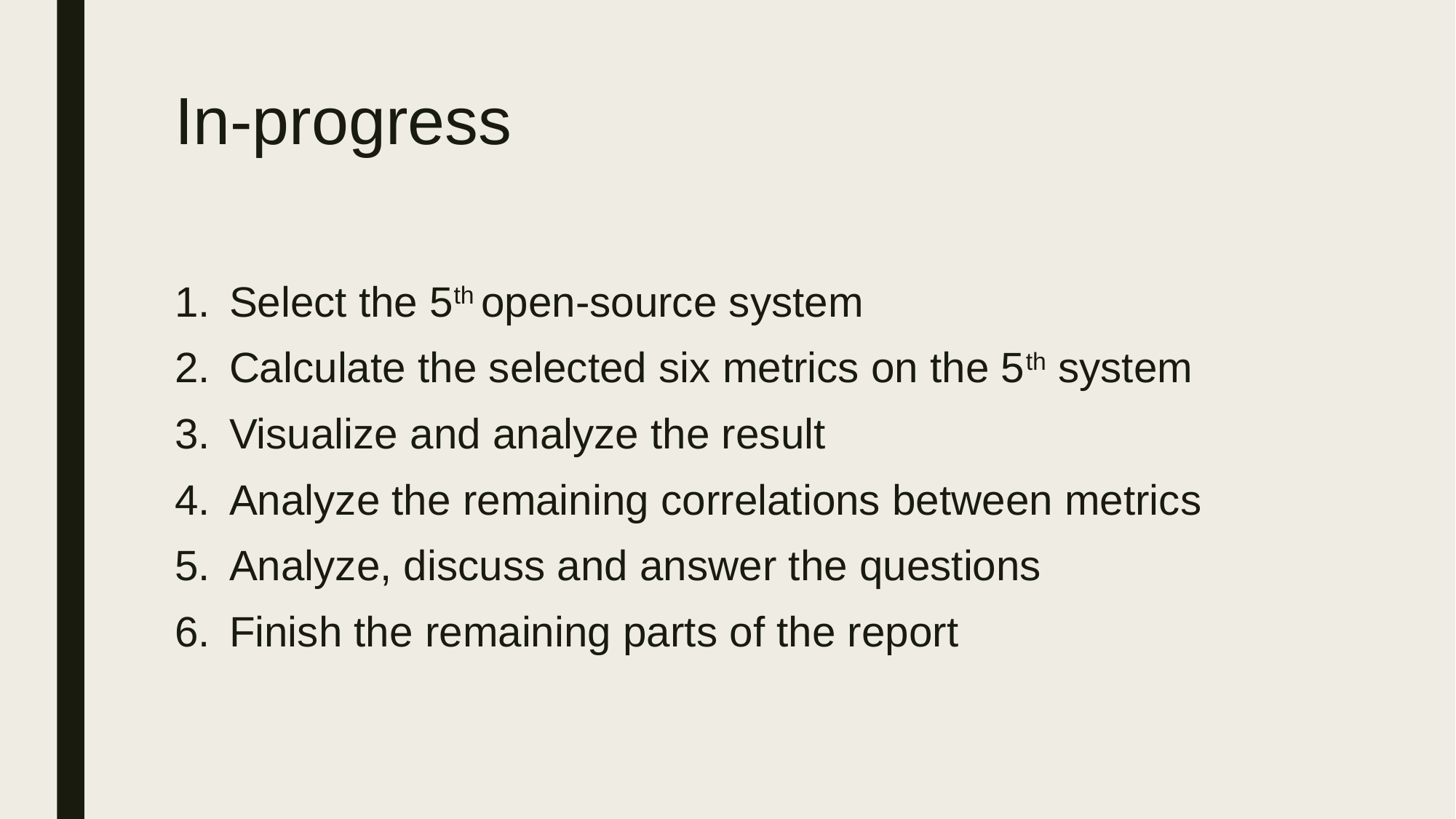

# In-progress
Select the 5th open-source system
Calculate the selected six metrics on the 5th system
Visualize and analyze the result
Analyze the remaining correlations between metrics
Analyze, discuss and answer the questions
Finish the remaining parts of the report